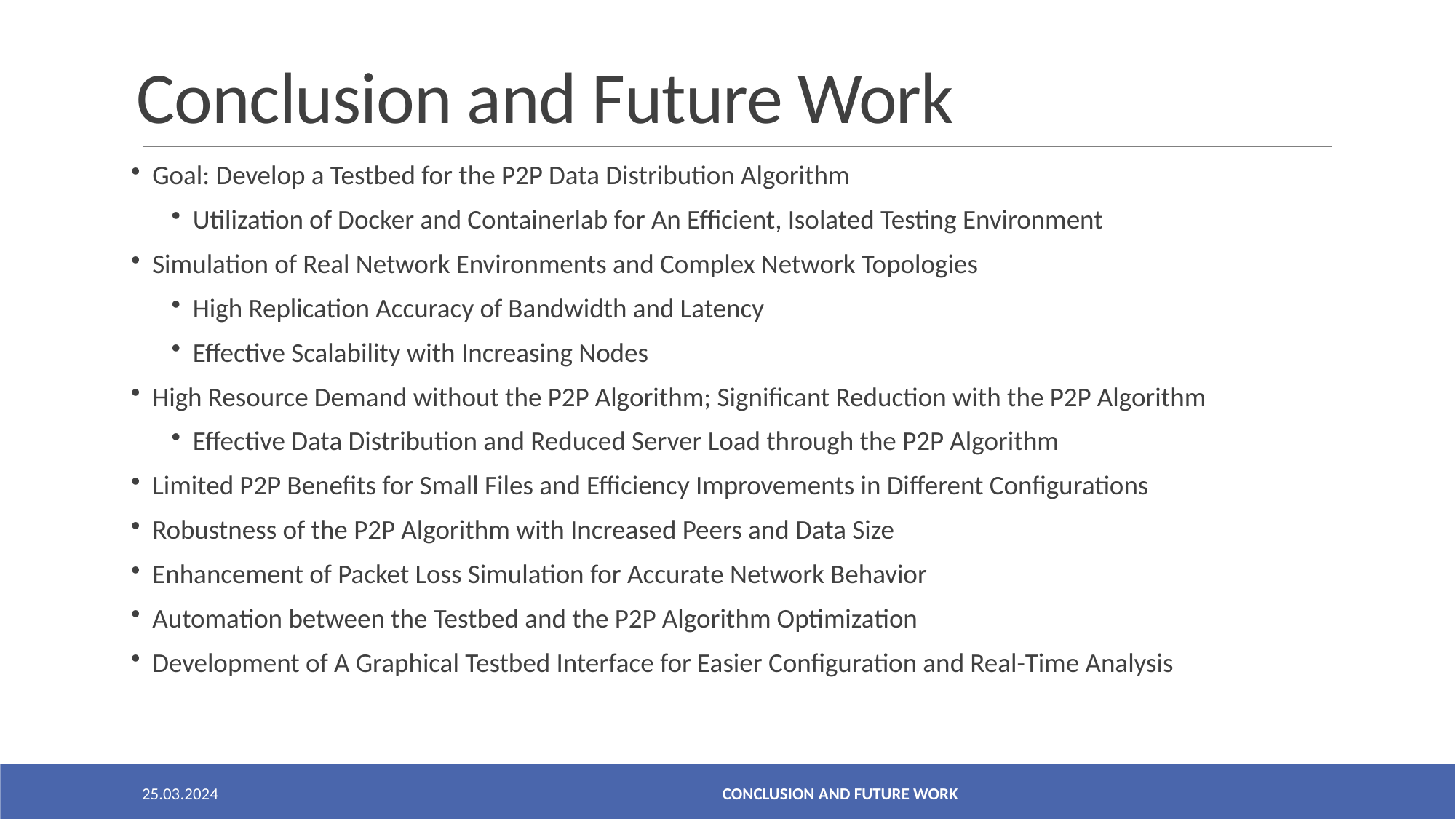

23
# Conclusion and Future Work
Goal: Develop a Testbed for the P2P Data Distribution Algorithm
Utilization of Docker and Containerlab for An Efficient, Isolated Testing Environment
Simulation of Real Network Environments and Complex Network Topologies
High Replication Accuracy of Bandwidth and Latency
Effective Scalability with Increasing Nodes
High Resource Demand without the P2P Algorithm; Significant Reduction with the P2P Algorithm
Effective Data Distribution and Reduced Server Load through the P2P Algorithm
Limited P2P Benefits for Small Files and Efficiency Improvements in Different Configurations
Robustness of the P2P Algorithm with Increased Peers and Data Size
Enhancement of Packet Loss Simulation for Accurate Network Behavior
Automation between the Testbed and the P2P Algorithm Optimization
Development of A Graphical Testbed Interface for Easier Configuration and Real-Time Analysis
25.03.2024
                                                           Conclusion and future work